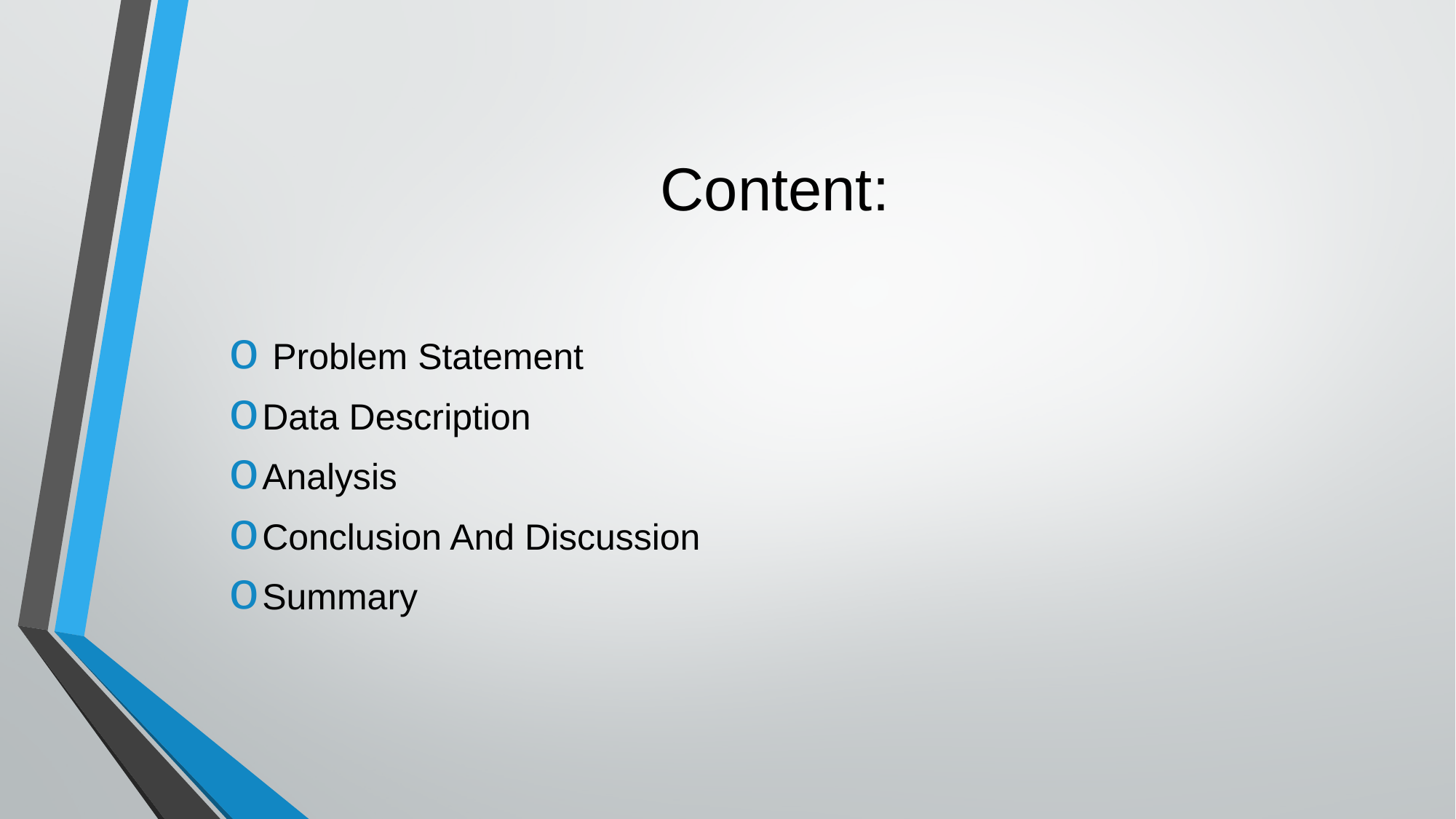

# Content:
 Problem Statement
Data Description
Analysis
Conclusion And Discussion
Summary